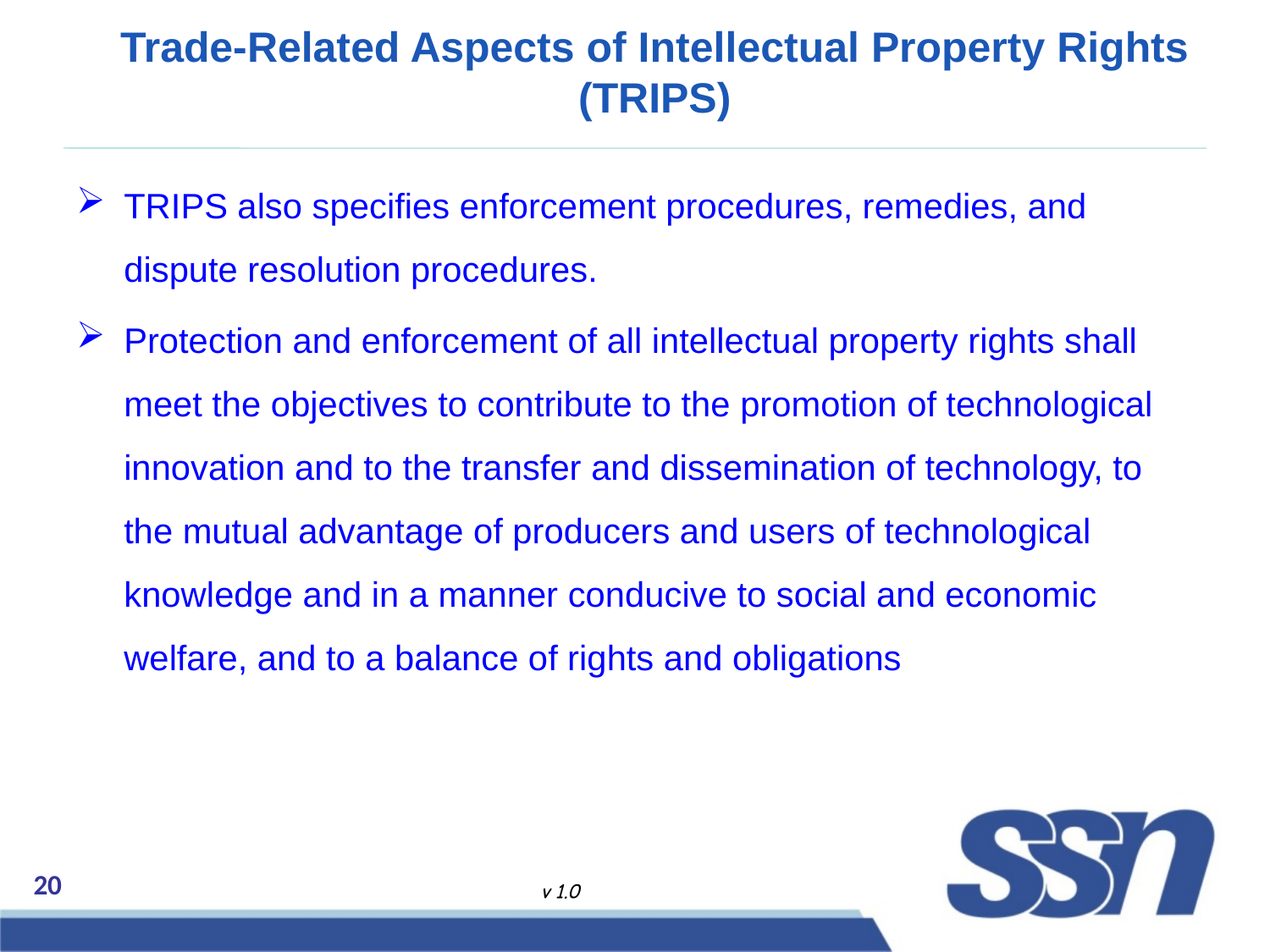

# Trade-Related Aspects of Intellectual Property Rights (TRIPS)
TRIPS also specifies enforcement procedures, remedies, and dispute resolution procedures.
Protection and enforcement of all intellectual property rights shall meet the objectives to contribute to the promotion of technological innovation and to the transfer and dissemination of technology, to the mutual advantage of producers and users of technological knowledge and in a manner conducive to social and economic welfare, and to a balance of rights and obligations